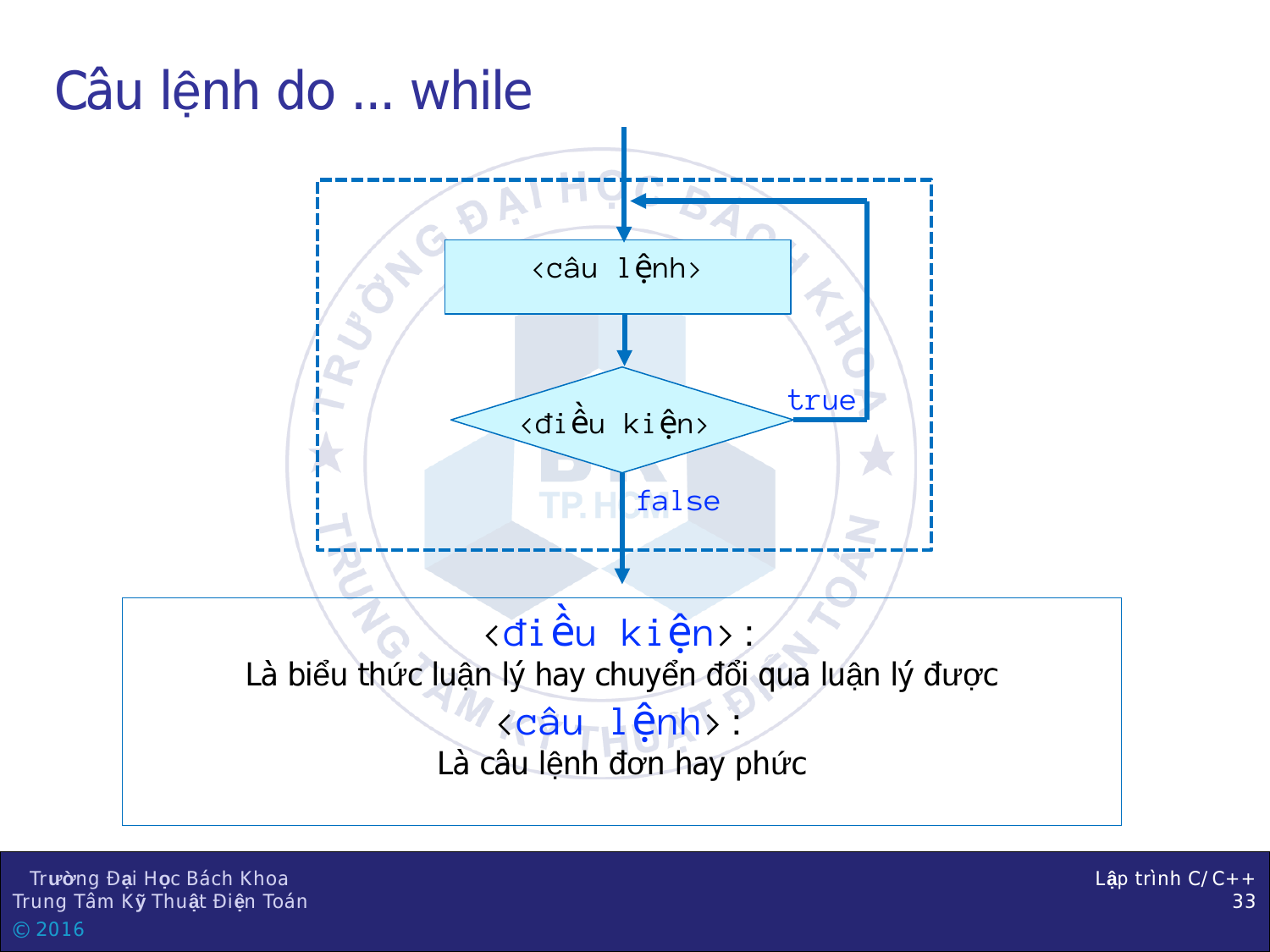

# Câu lệnh do … while

<câu lệnh>

true
<điều kiện>
false
<điều kiện>:
Là biểu thức luận lý hay chuyển đổi qua luận lý được
<câu lệnh>:
Là câu lệnh đơn hay phức